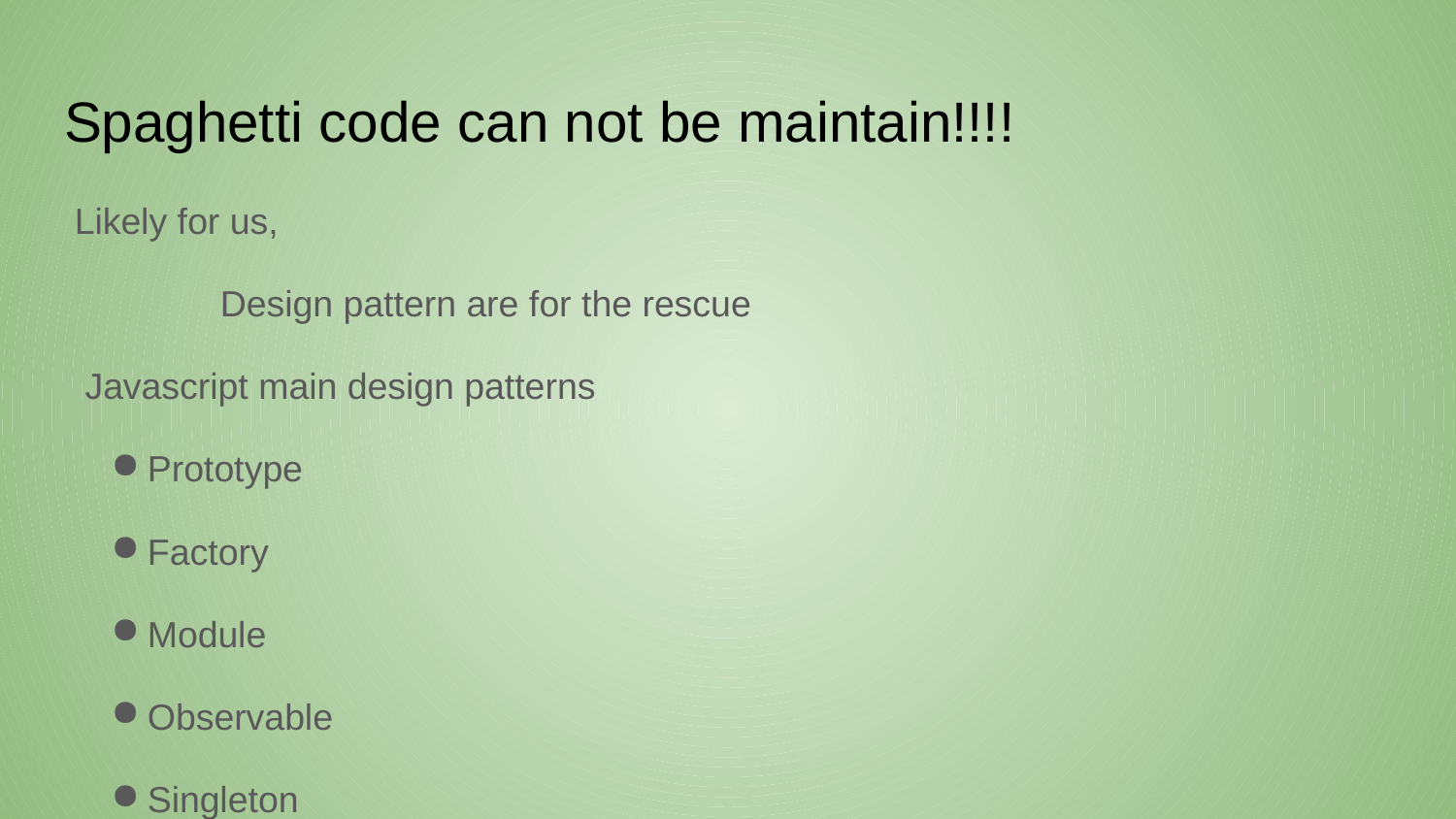

# Spaghetti code can not be maintain!!!!
Likely for us,
	Design pattern are for the rescue
 Javascript main design patterns
Prototype
Factory
Module
Observable
Singleton